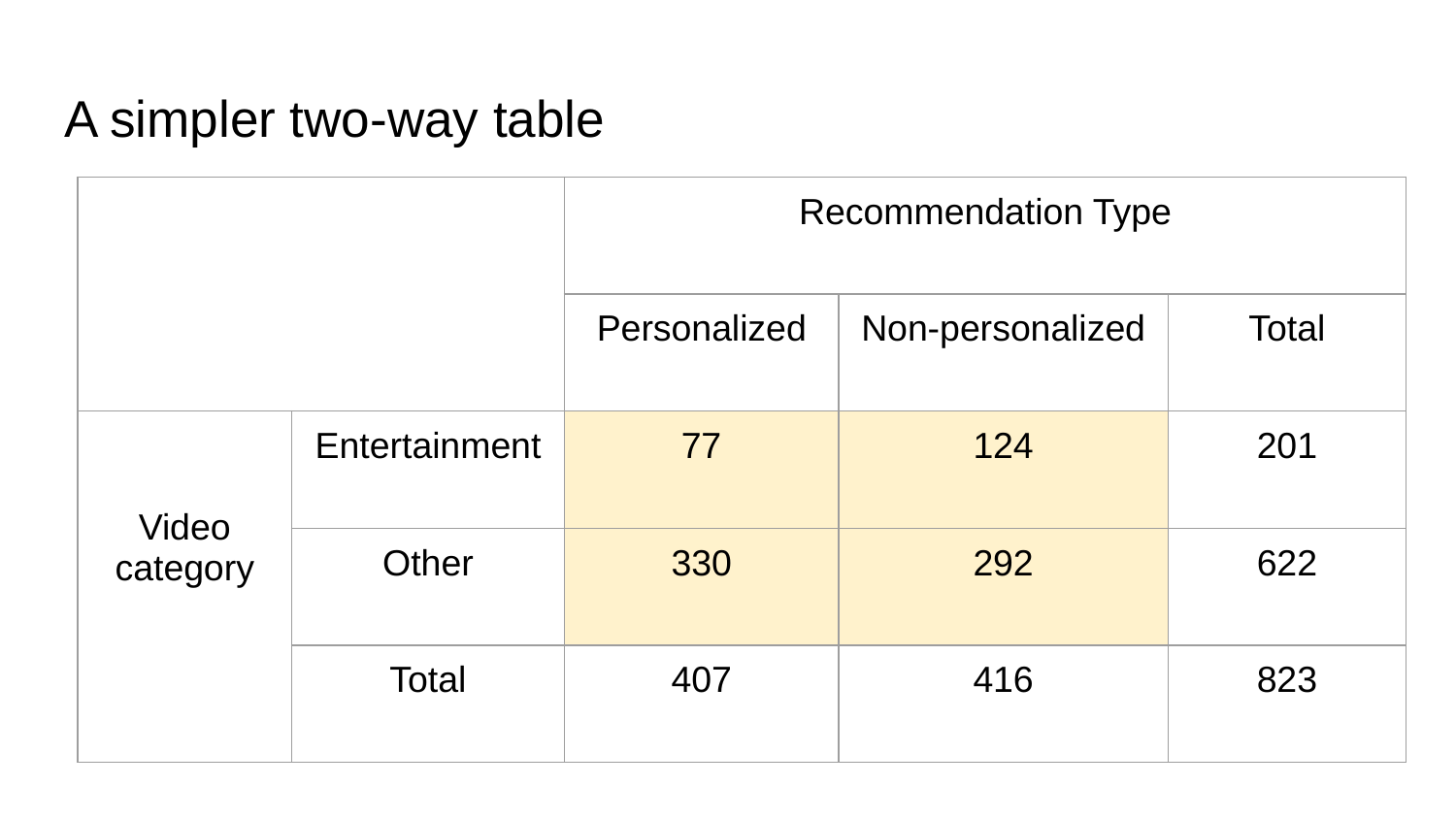

# A simpler two-way table
|  |  | Recommendation Type |  |  |
| --- | --- | --- | --- | --- |
|  |  | Personalized | Non-personalized | Total |
| Video category | Entertainment | 77 | 124 | 201 |
|  | Other | 330 | 292 | 622 |
|  | Total | 407 | 416 | 823 |